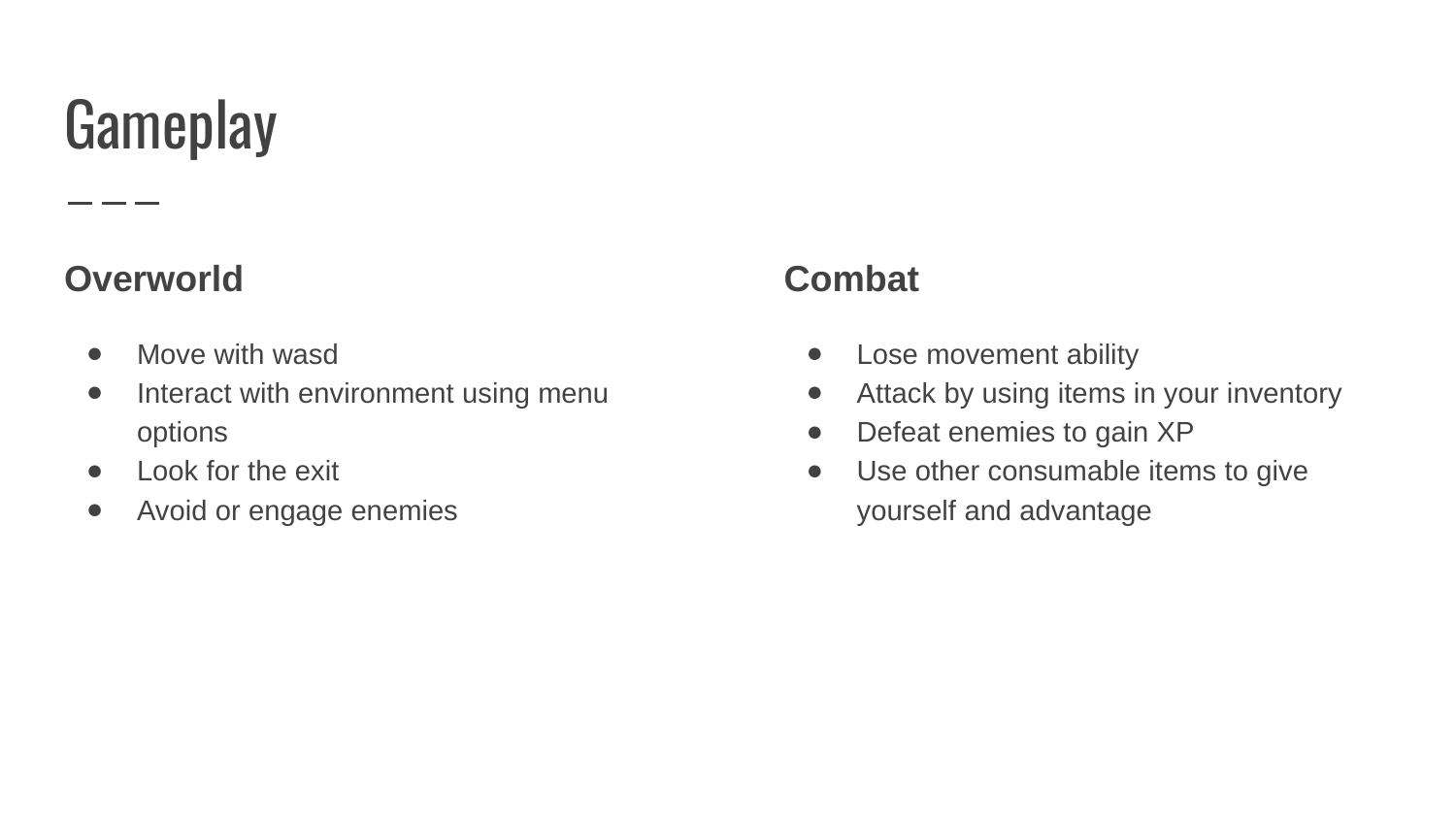

# Gameplay
Overworld
Move with wasd
Interact with environment using menu options
Look for the exit
Avoid or engage enemies
Combat
Lose movement ability
Attack by using items in your inventory
Defeat enemies to gain XP
Use other consumable items to give yourself and advantage